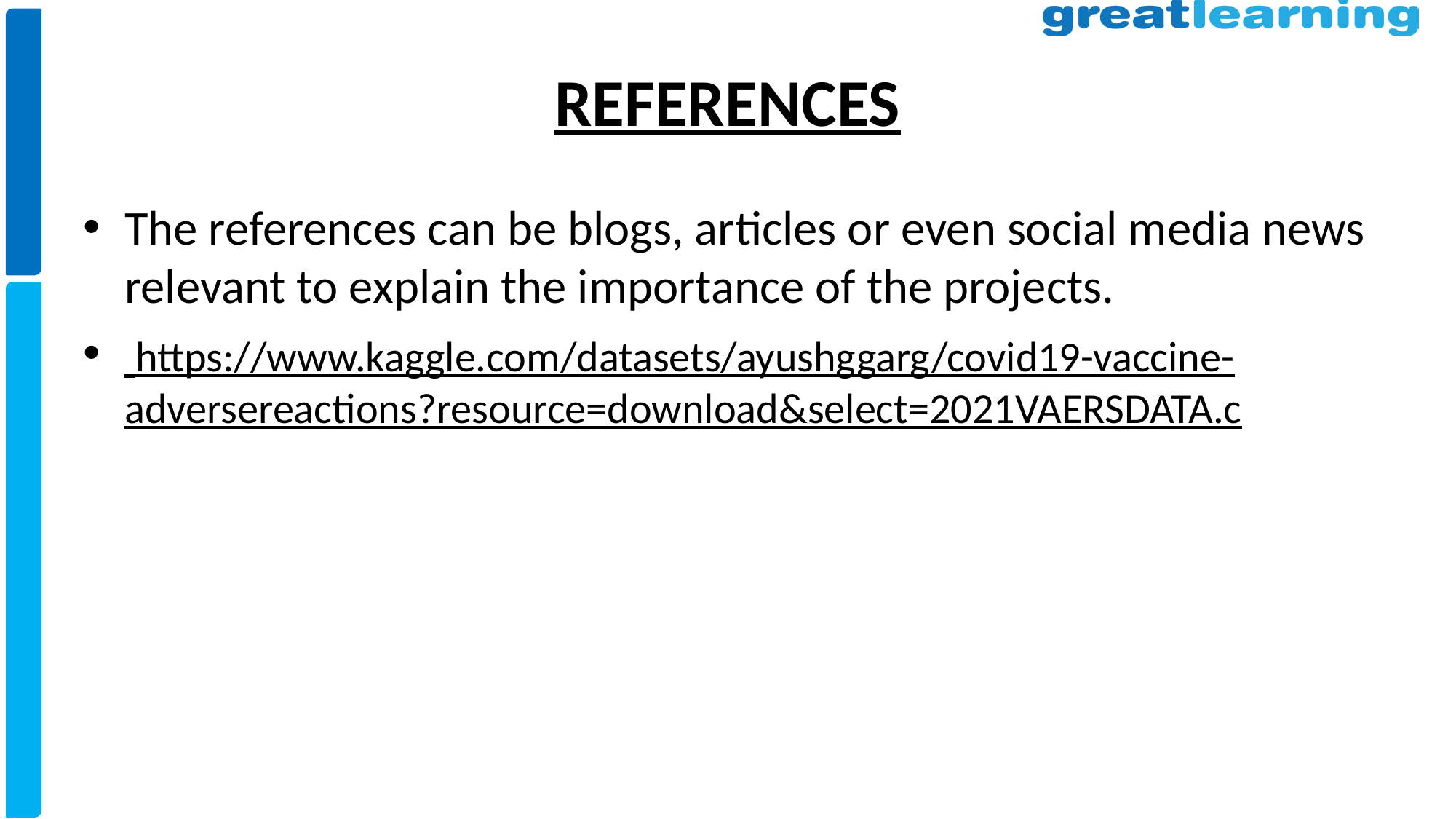

# REFERENCES
The references can be blogs, articles or even social media news relevant to explain the importance of the projects.
 https://www.kaggle.com/datasets/ayushggarg/covid19-vaccine-adversereactions?resource=download&select=2021VAERSDATA.c